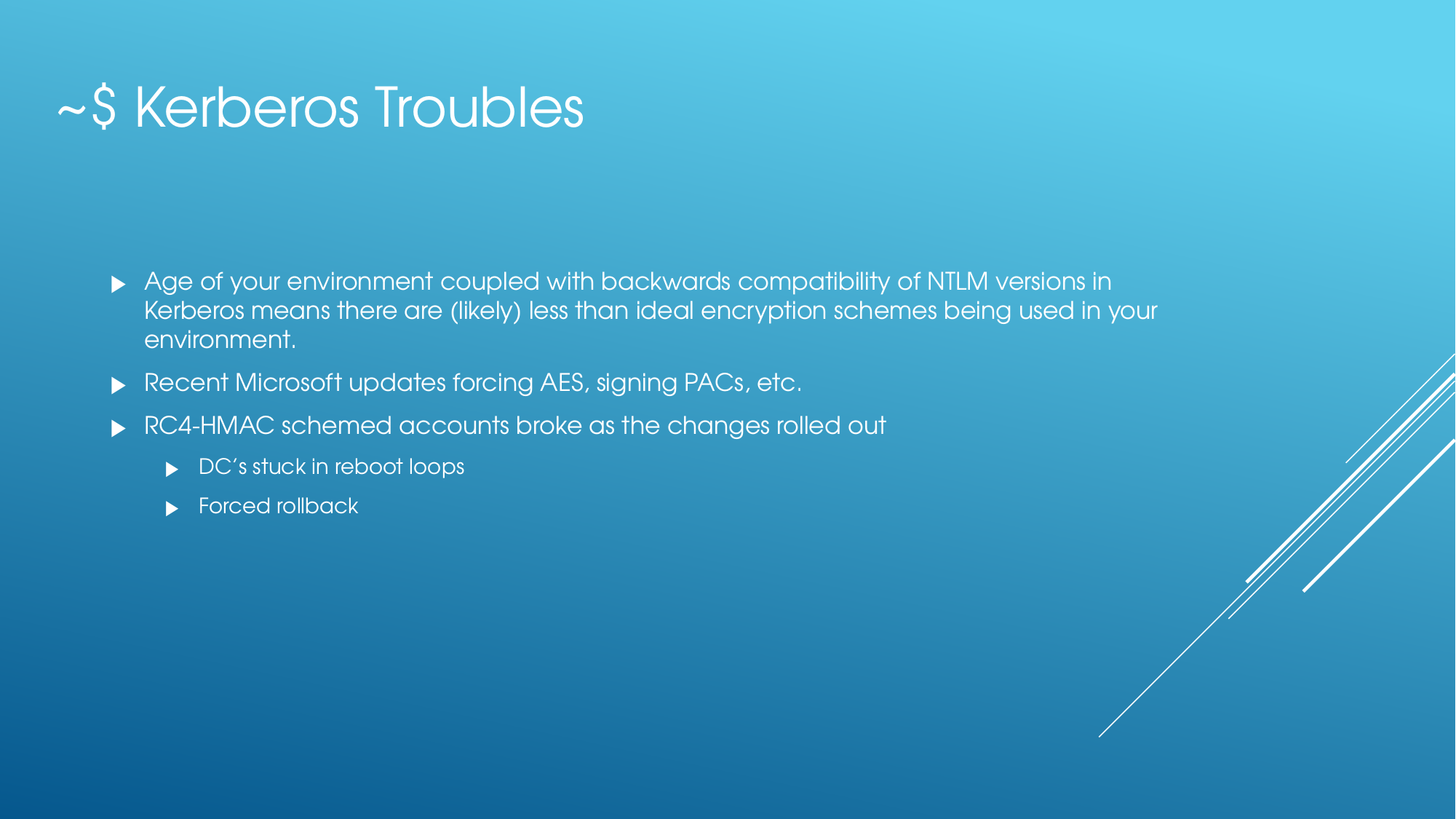

# ~$ Kerberos Troubles
Age of your environment coupled with backwards compatibility of NTLM versions in Kerberos means there are (likely) less than ideal encryption schemes being used in your environment.
Recent Microsoft updates forcing AES, signing PACs, etc.
RC4-HMAC schemed accounts broke as the changes rolled out
DC’s stuck in reboot loops
Forced rollback